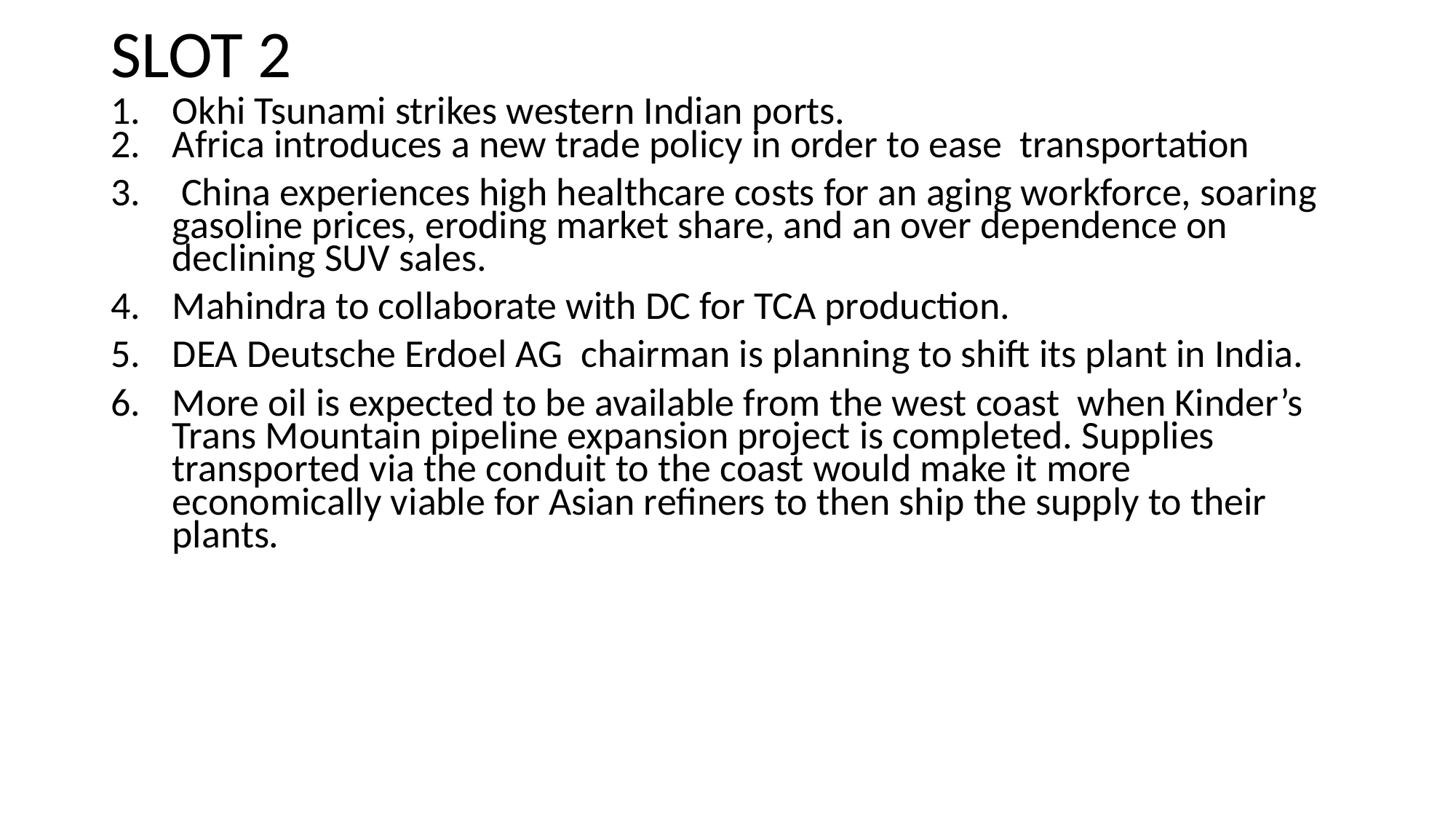

# SLOT 2
Okhi Tsunami strikes western Indian ports.
Africa introduces a new trade policy in order to ease  transportation
 China experiences high healthcare costs for an aging workforce, soaring gasoline prices, eroding market share, and an over dependence on declining SUV sales.
Mahindra to collaborate with DC for TCA production.
DEA Deutsche Erdoel AG  chairman is planning to shift its plant in India.
More oil is expected to be available from the west coast  when Kinder’s Trans Mountain pipeline expansion project is completed. Supplies transported via the conduit to the coast would make it more economically viable for Asian refiners to then ship the supply to their plants.